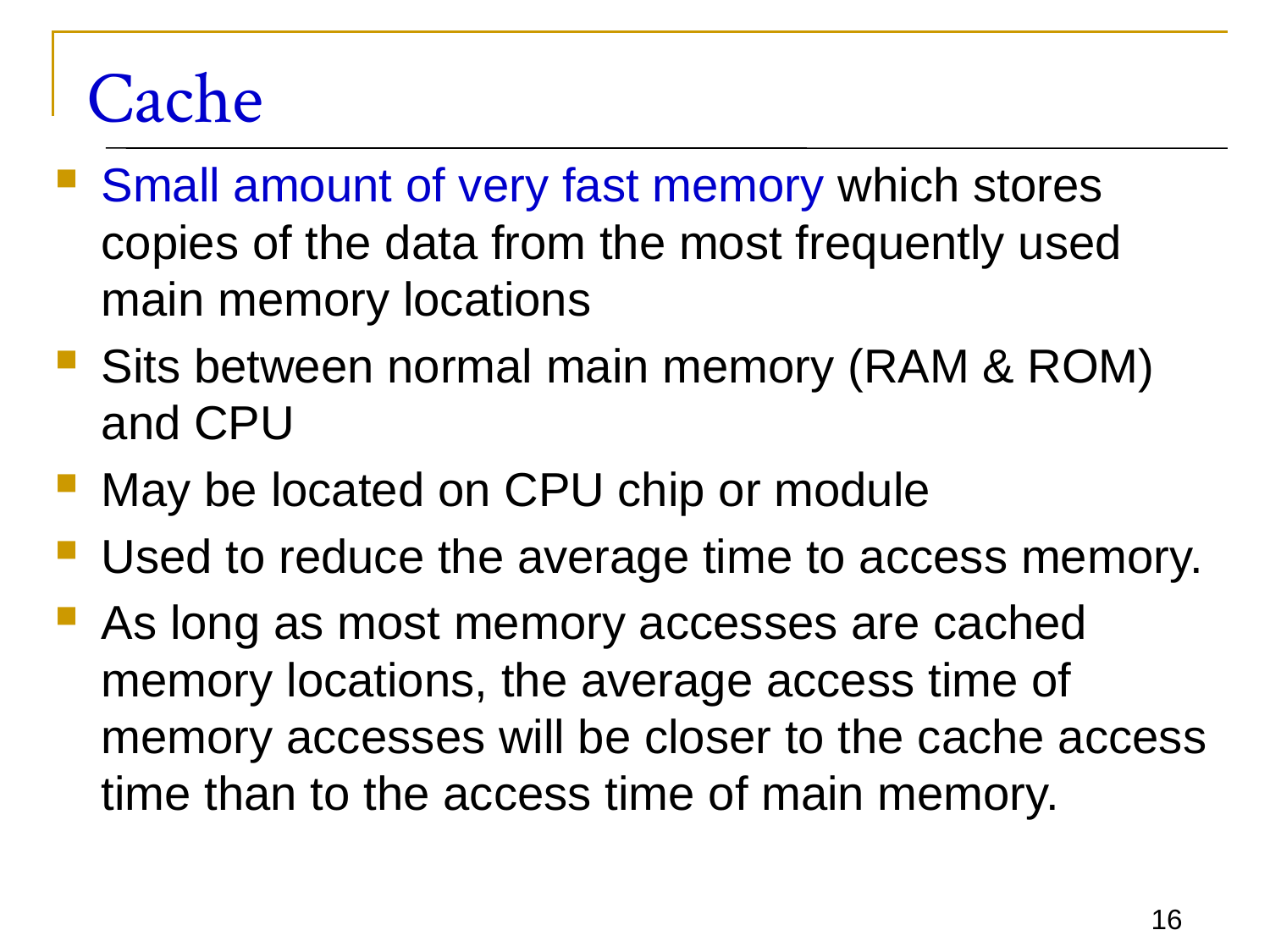

# Cache
Small amount of very fast memory which stores copies of the data from the most frequently used main memory locations
Sits between normal main memory (RAM & ROM) and CPU
May be located on CPU chip or module
Used to reduce the average time to access memory.
As long as most memory accesses are cached memory locations, the average access time of memory accesses will be closer to the cache access time than to the access time of main memory.